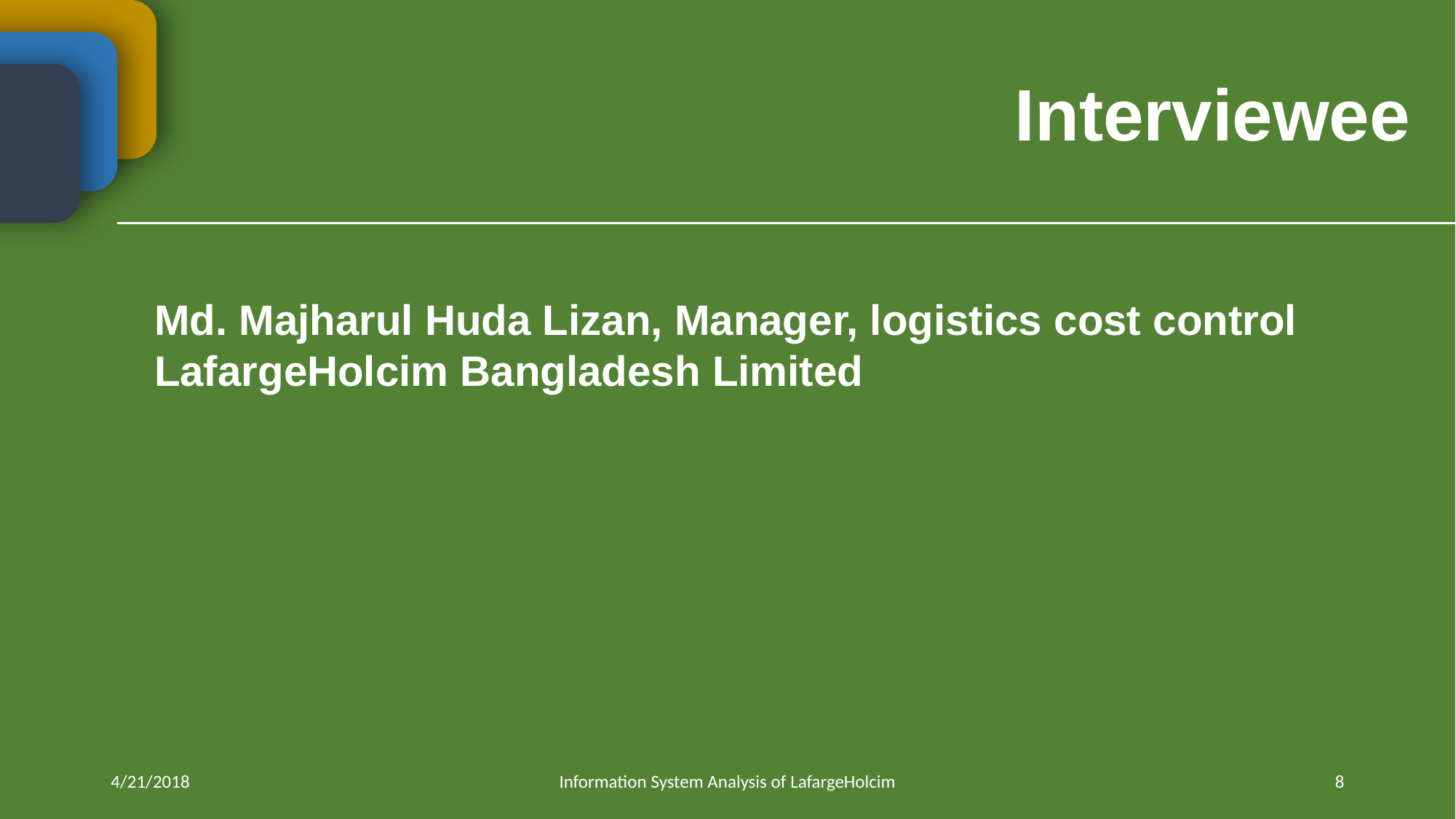

Interviewee

Md. Majharul Huda Lizan, Manager, logistics cost control LafargeHolcim Bangladesh Limited
4/21/2018
Information System Analysis of LafargeHolcim
8